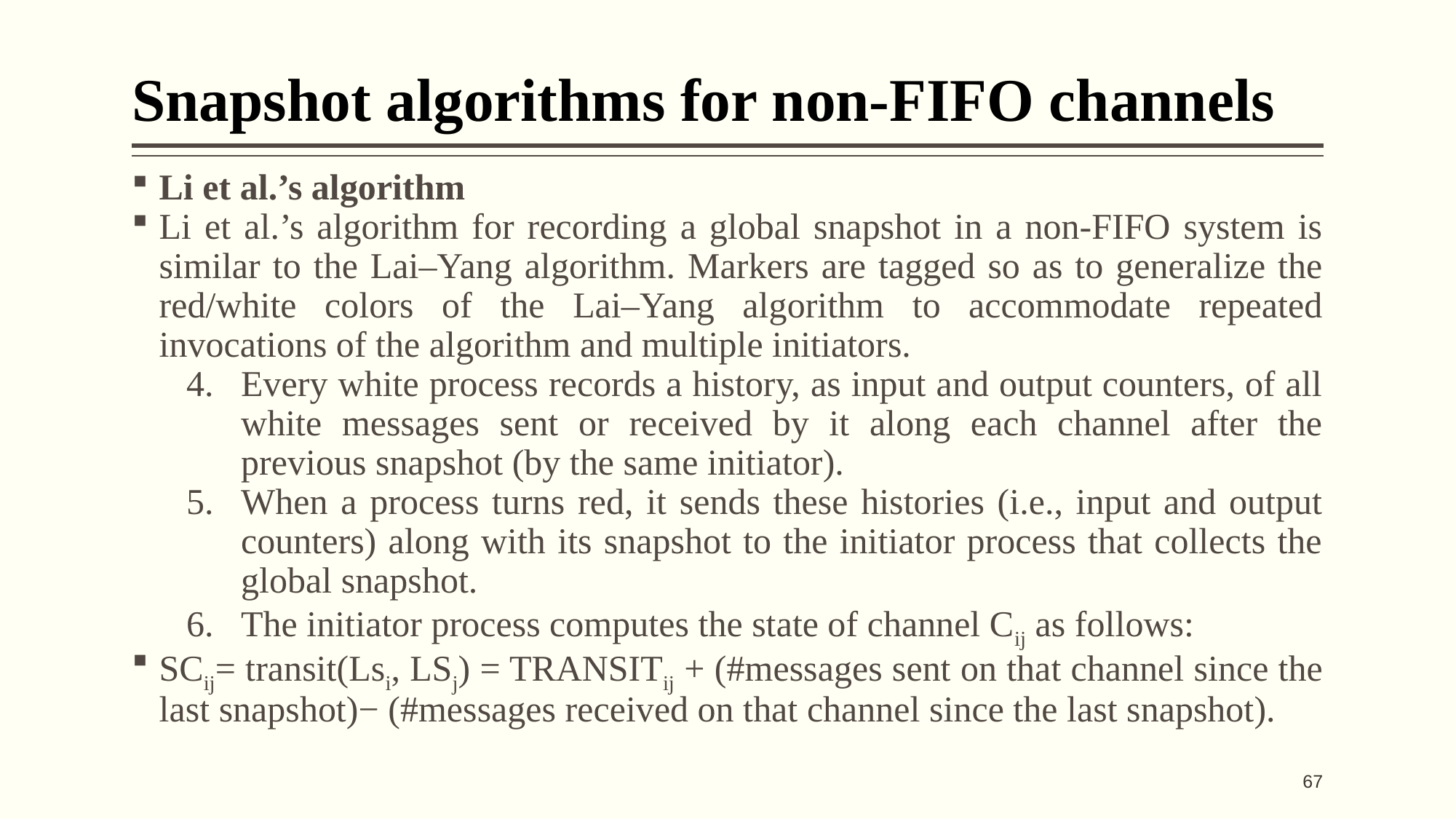

# Snapshot algorithms for non-FIFO channels
Li et al.’s algorithm
Li et al.’s algorithm for recording a global snapshot in a non-FIFO system is similar to the Lai–Yang algorithm. Markers are tagged so as to generalize the red/white colors of the Lai–Yang algorithm to accommodate repeated invocations of the algorithm and multiple initiators.
Every white process records a history, as input and output counters, of all white messages sent or received by it along each channel after the previous snapshot (by the same initiator).
When a process turns red, it sends these histories (i.e., input and output counters) along with its snapshot to the initiator process that collects the global snapshot.
The initiator process computes the state of channel Cij as follows:
SCij= transit(Lsi, LSj) = TRANSITij + (#messages sent on that channel since the last snapshot)− (#messages received on that channel since the last snapshot).
67